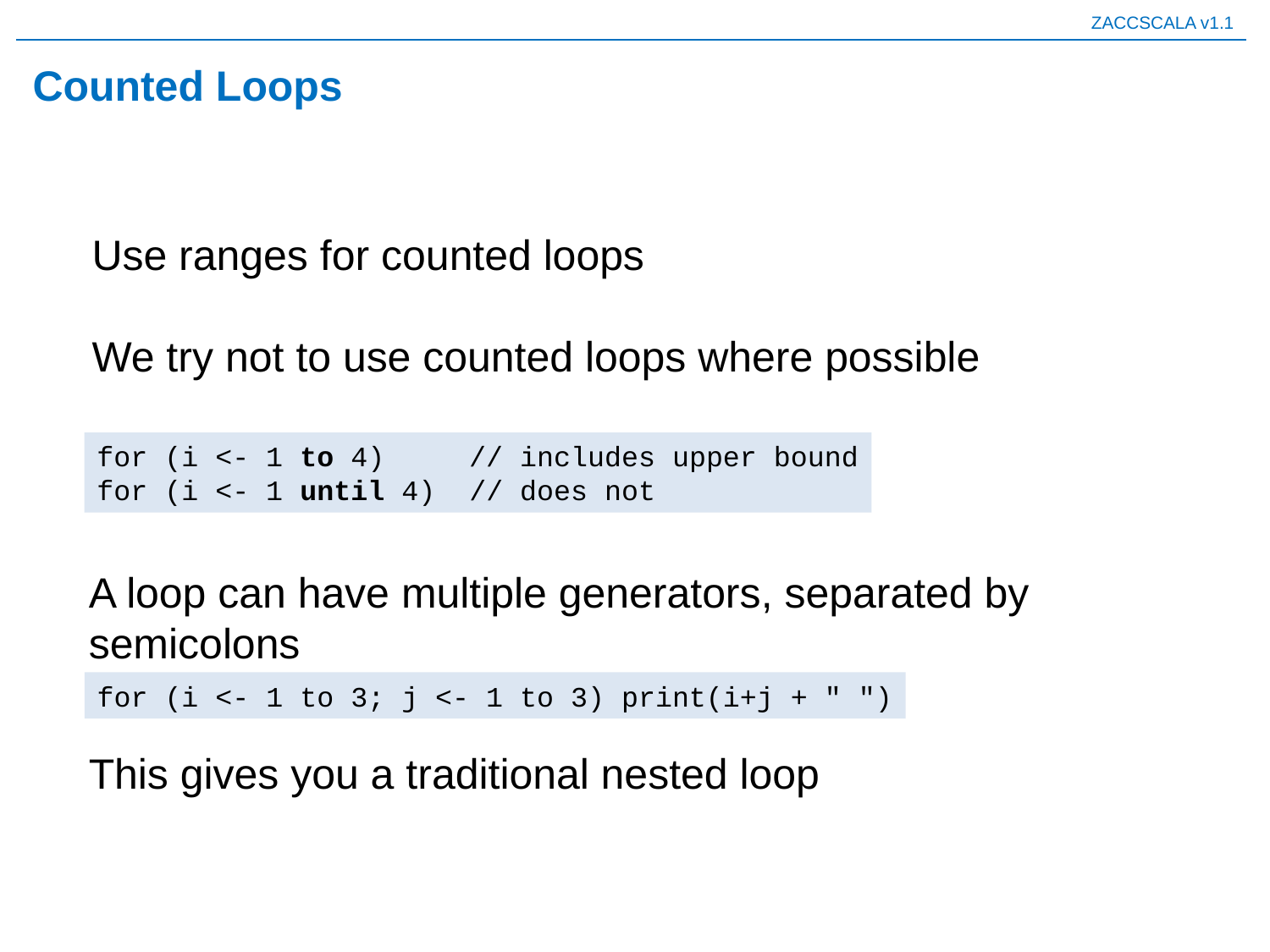

# Counted Loops
Use ranges for counted loops

We try not to use counted loops where possible
for (i <- 1 to 4)     // includes upper bound
for (i <- 1 until 4)  // does not
A loop can have multiple generators, separated by semicolons
for (i <- 1 to 3; j <- 1 to 3) print(i+j + " ")
This gives you a traditional nested loop